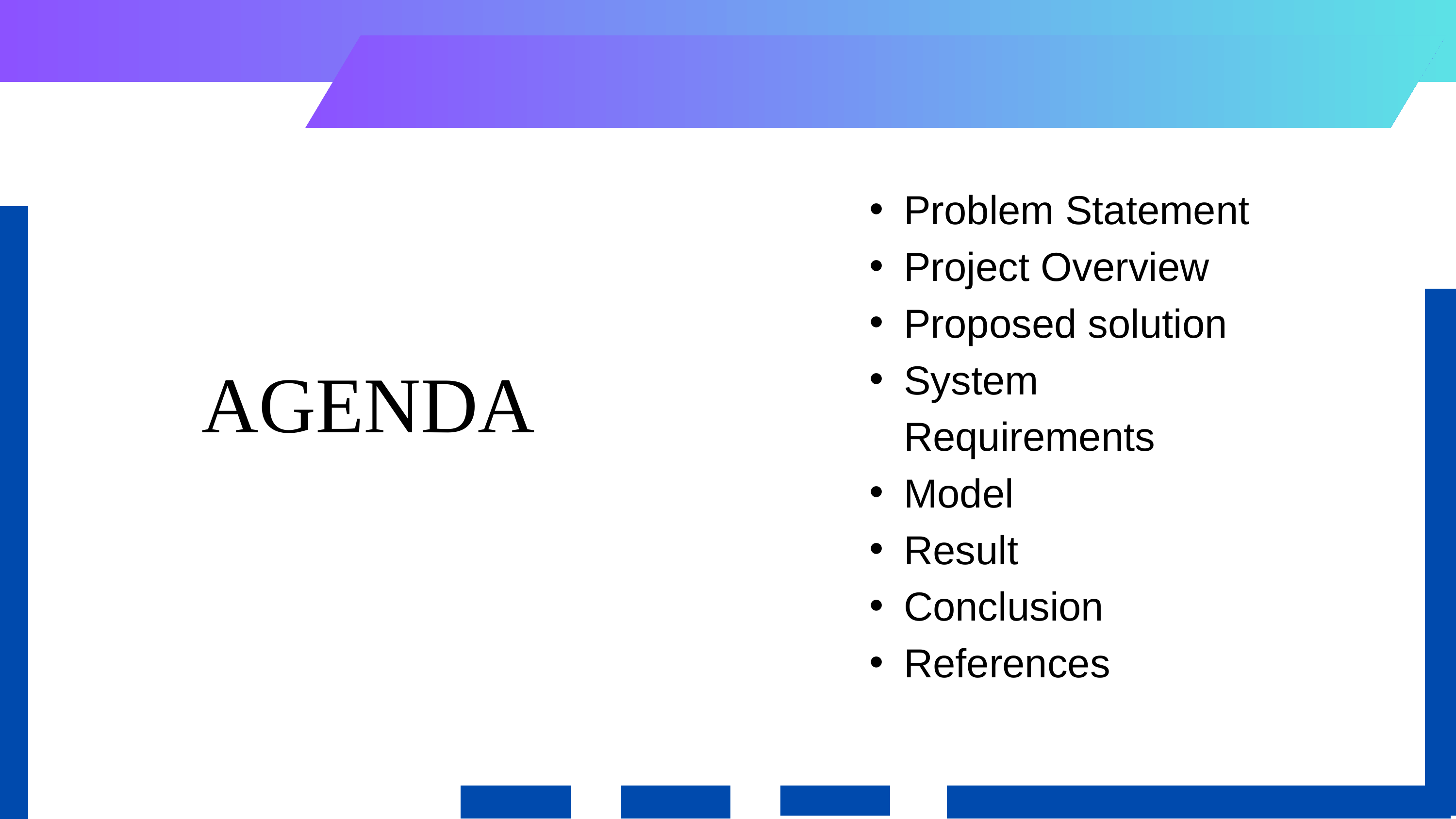

Problem Statement
Project Overview
Proposed solution
System Requirements
Model
Result
Conclusion
References

AGENDA